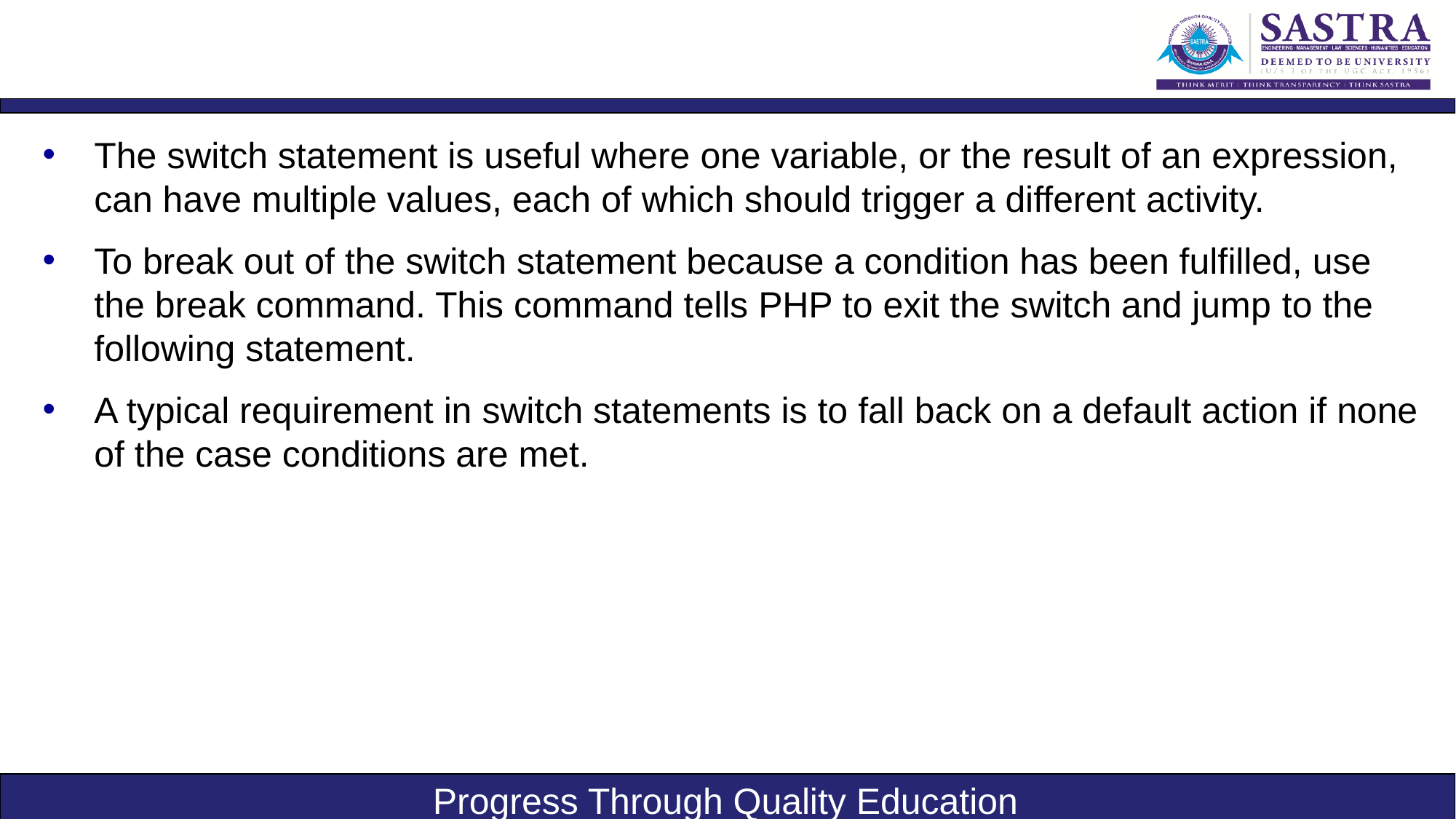

#
The switch statement is useful where one variable, or the result of an expression, can have multiple values, each of which should trigger a different activity.
To break out of the switch statement because a condition has been fulfilled, use the break command. This command tells PHP to exit the switch and jump to the following statement.
A typical requirement in switch statements is to fall back on a default action if none of the case conditions are met.